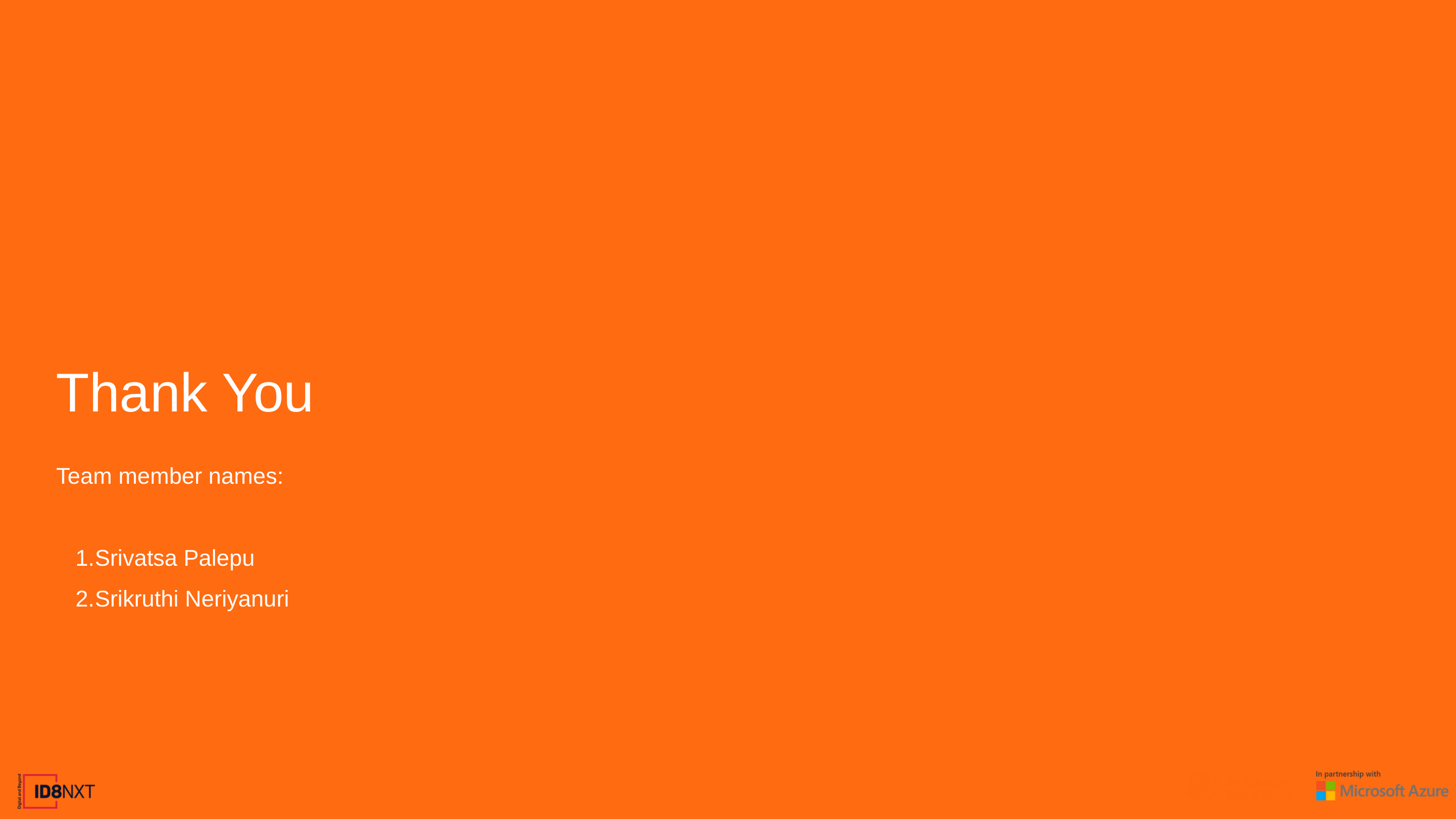

Thank You
Team member names:

Srivatsa Palepu
Srikruthi Neriyanuri